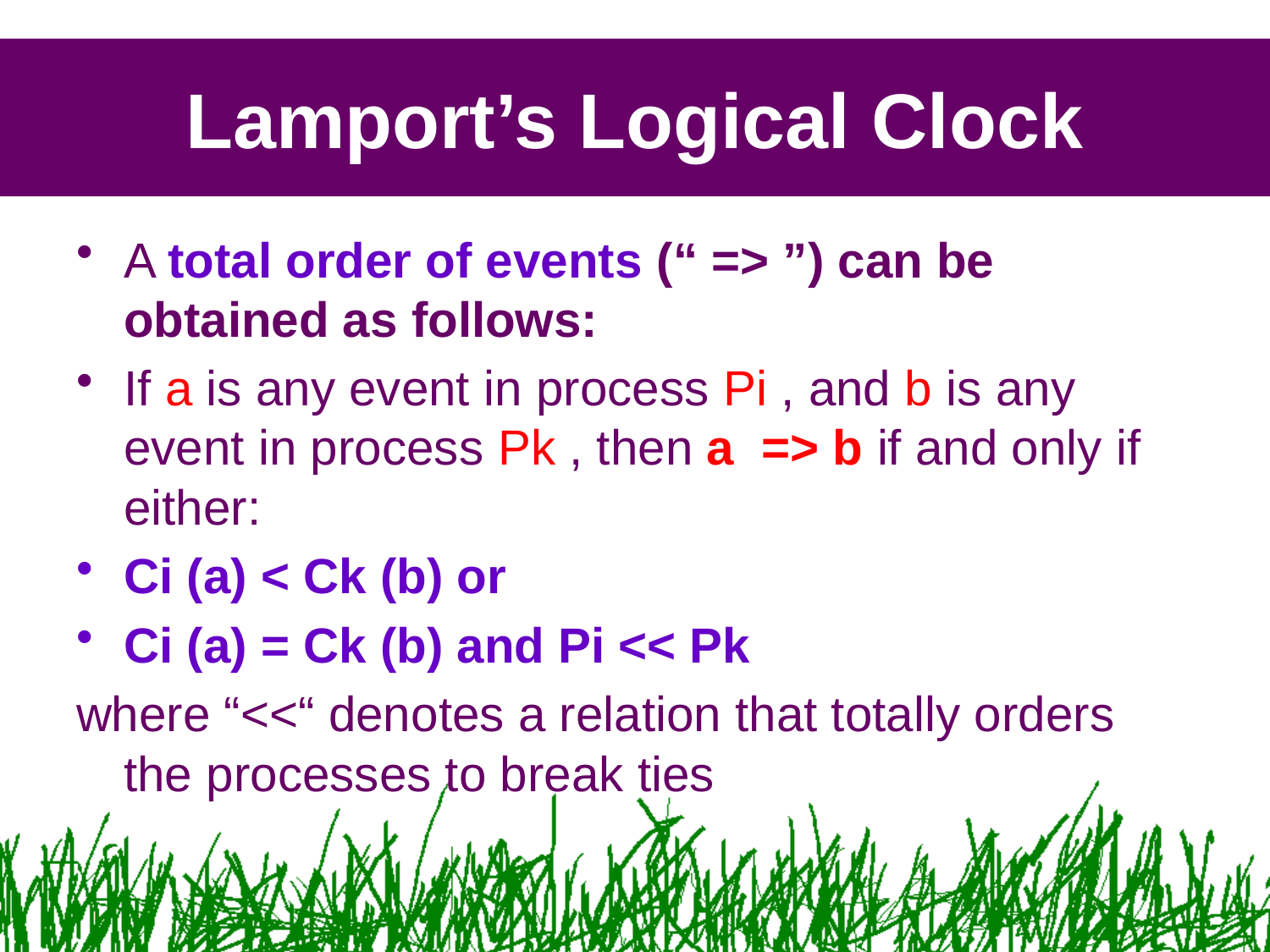

# Lamport’s Logical Clock
A total order of events (“ => ”) can be obtained as follows:
If a is any event in process Pi , and b is any event in process Pk , then a  => b if and only if either:
Ci (a) < Ck (b) or
Ci (a) = Ck (b) and Pi << Pk
where “<<“ denotes a relation that totally orders the processes to break ties